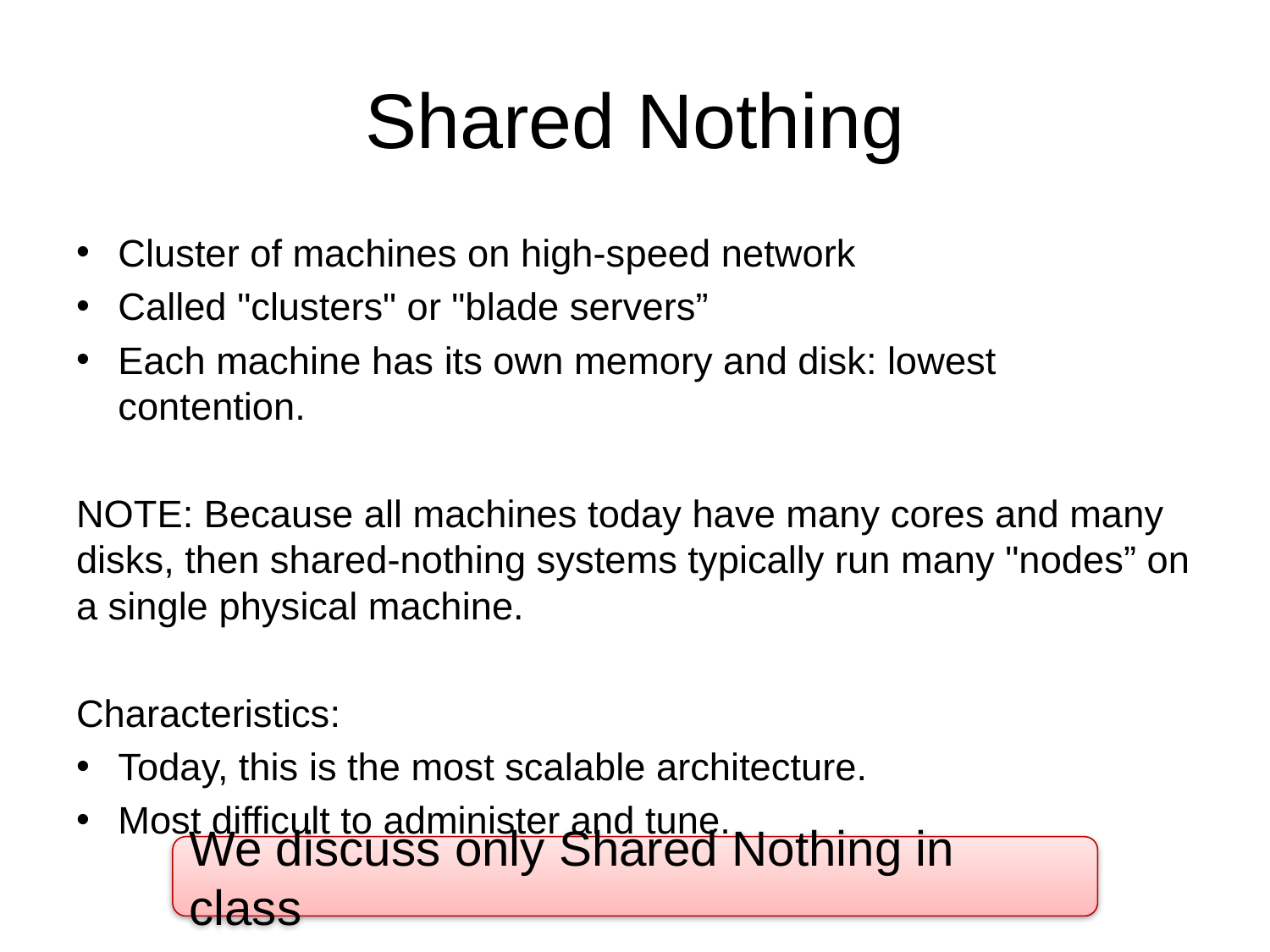

# Shared Nothing
Cluster of machines on high-speed network
Called "clusters" or "blade servers”
Each machine has its own memory and disk: lowest contention.

NOTE: Because all machines today have many cores and many disks, then shared-nothing systems typically run many "nodes” on a single physical machine.

Characteristics:
Today, this is the most scalable architecture.
Most difficult to administer and tune.
We discuss only Shared Nothing in class